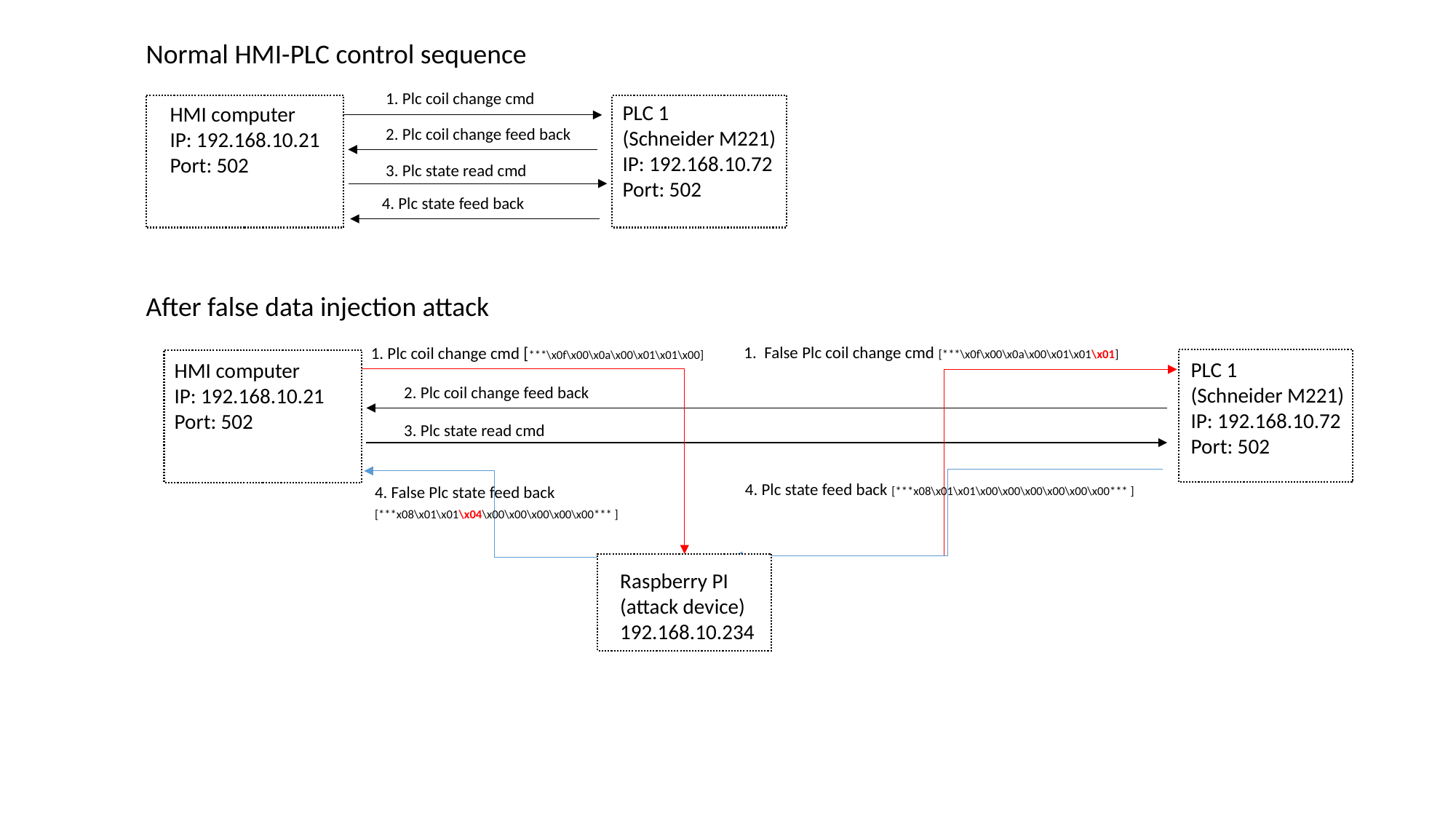

Normal HMI-PLC control sequence
1. Plc coil change cmd
PLC 1
(Schneider M221)
IP: 192.168.10.72
Port: 502

HMI computer
IP: 192.168.10.21
Port: 502
2. Plc coil change feed back
3. Plc state read cmd
 4. Plc state feed back
After false data injection attack
1.  False Plc coil change cmd [***\x0f\x00\x0a\x00\x01\x01\x01]
1. Plc coil change cmd [***\x0f\x00\x0a\x00\x01\x01\x00]

PLC 1
(Schneider M221)
IP: 192.168.10.72
Port: 502
HMI computer
IP: 192.168.10.21
Port: 502
2. Plc coil change feed back
3. Plc state read cmd
 4. Plc state feed back [***x08\x01\x01\x00\x00\x00\x00\x00\x00*** ]
 4. False Plc state feed back
 [***x08\x01\x01\x04\x00\x00\x00\x00\x00*** ]

Raspberry PI
(attack device)
192.168.10.234